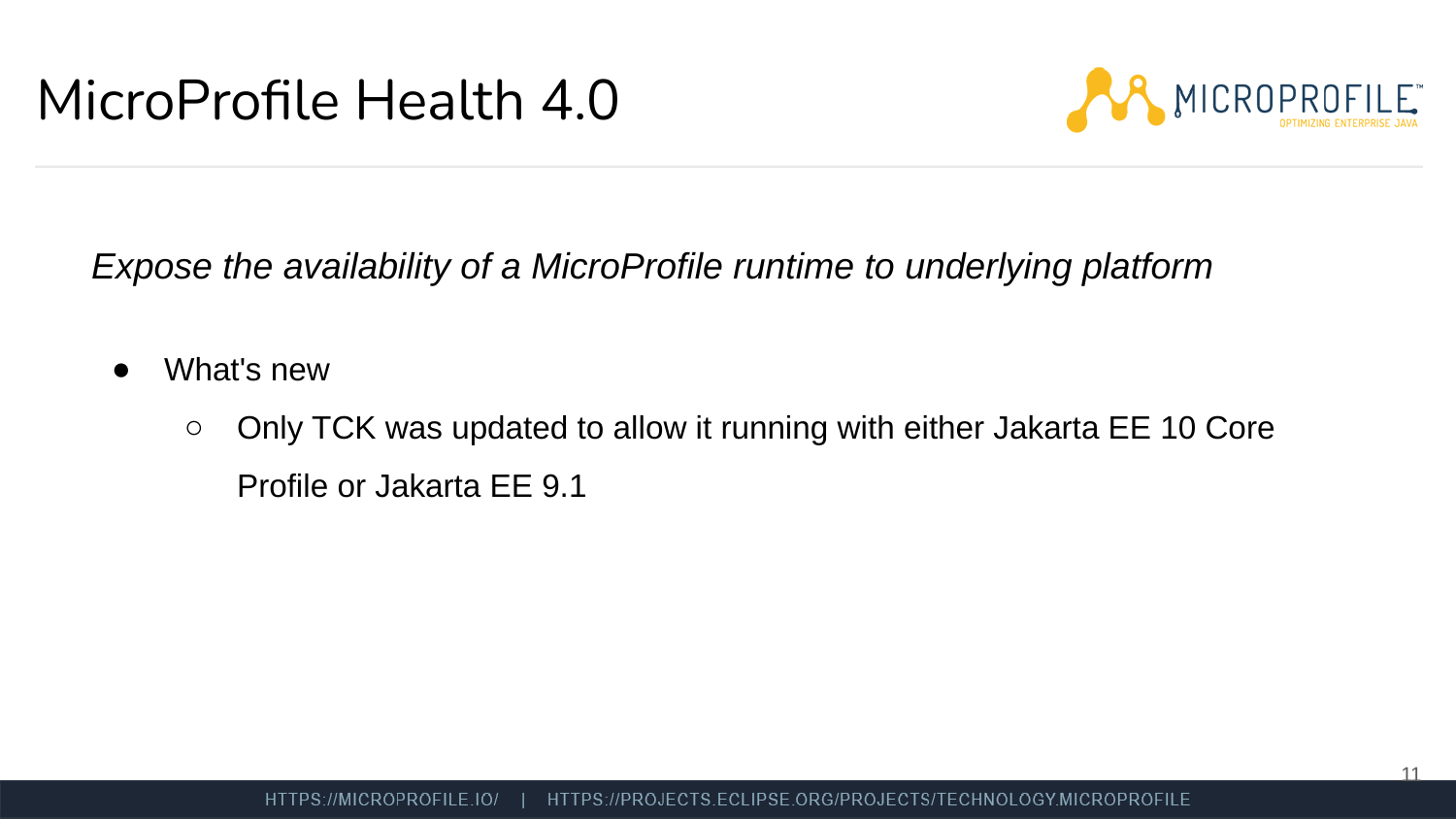

# MicroProfile Health 4.0
Expose the availability of a MicroProfile runtime to underlying platform
What's new
Only TCK was updated to allow it running with either Jakarta EE 10 Core Profile or Jakarta EE 9.1

11